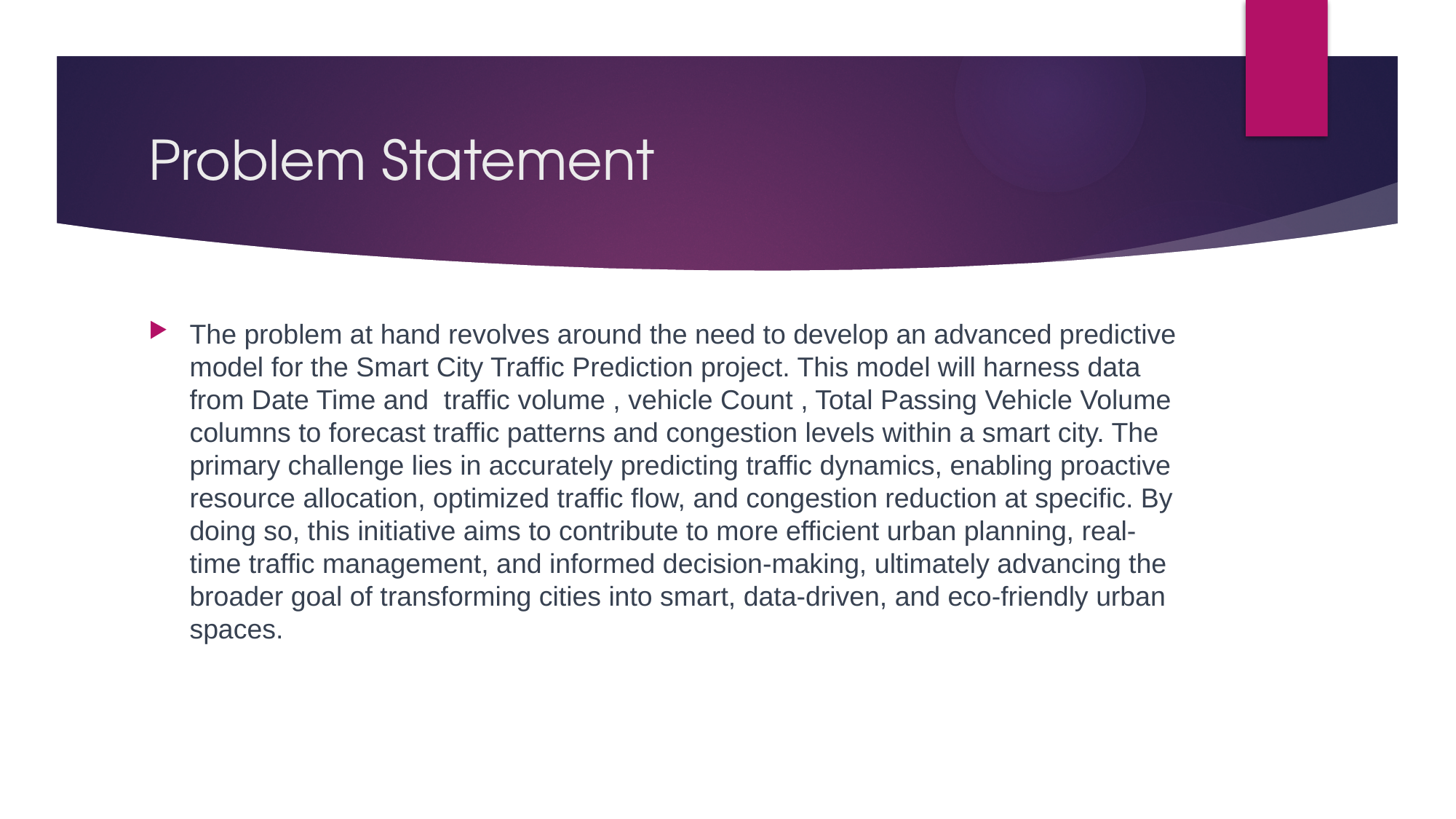

# Problem Statement
The problem at hand revolves around the need to develop an advanced predictive model for the Smart City Traffic Prediction project. This model will harness data from Date Time and  traffic volume , vehicle Count , Total Passing Vehicle Volume columns to forecast traffic patterns and congestion levels within a smart city. The primary challenge lies in accurately predicting traffic dynamics, enabling proactive resource allocation, optimized traffic flow, and congestion reduction at specific. By doing so, this initiative aims to contribute to more efficient urban planning, real-time traffic management, and informed decision-making, ultimately advancing the broader goal of transforming cities into smart, data-driven, and eco-friendly urban spaces.